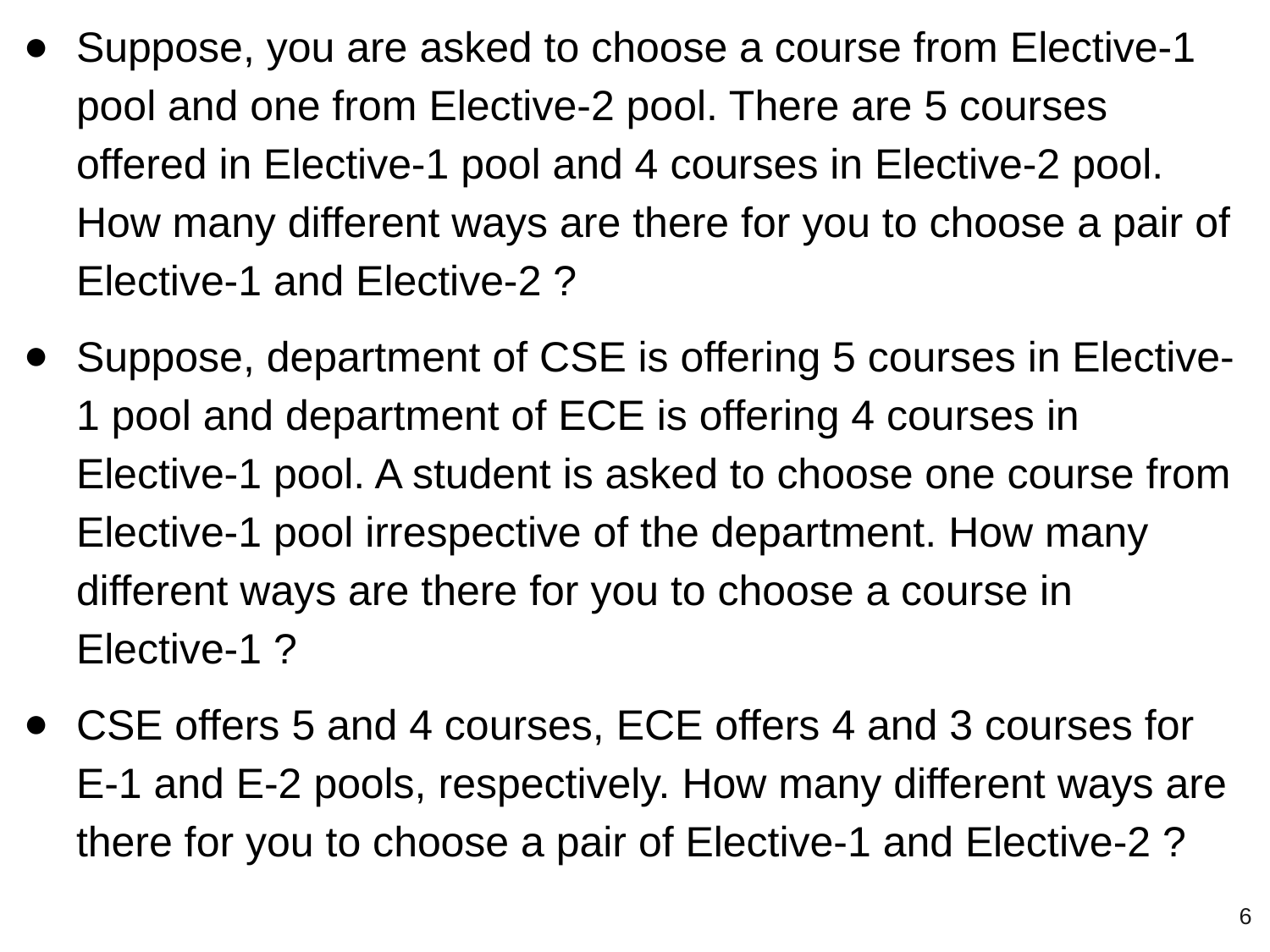

Suppose, you are asked to choose a course from Elective-1 pool and one from Elective-2 pool. There are 5 courses offered in Elective-1 pool and 4 courses in Elective-2 pool. How many different ways are there for you to choose a pair of Elective-1 and Elective-2 ?
Suppose, department of CSE is offering 5 courses in Elective-1 pool and department of ECE is offering 4 courses in Elective-1 pool. A student is asked to choose one course from Elective-1 pool irrespective of the department. How many different ways are there for you to choose a course in Elective-1 ?
CSE offers 5 and 4 courses, ECE offers 4 and 3 courses for E-1 and E-2 pools, respectively. How many different ways are there for you to choose a pair of Elective-1 and Elective-2 ?
6